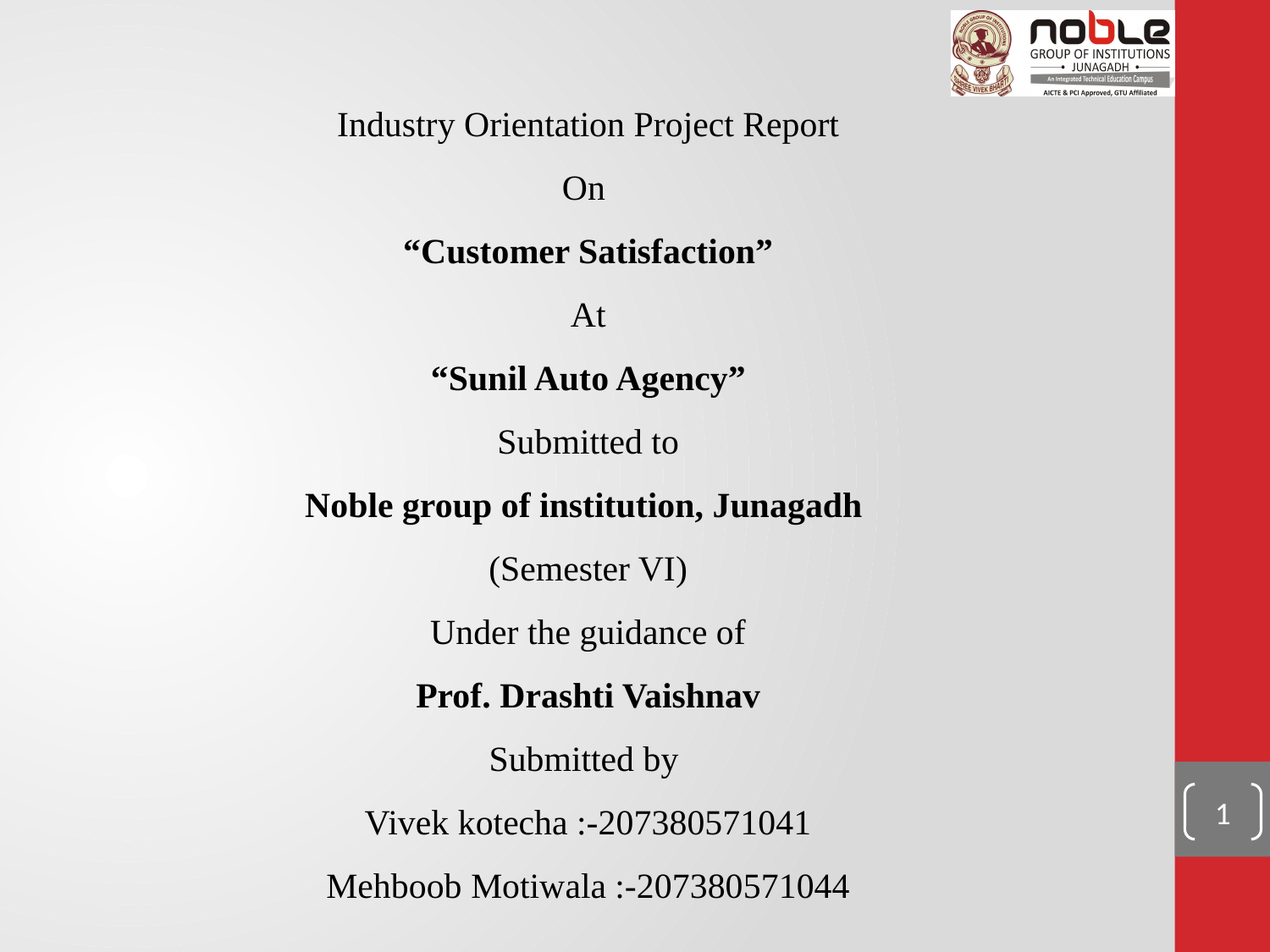

Industry Orientation Project Report
On
“Customer Satisfaction”
At
“Sunil Auto Agency”
Submitted to
Noble group of institution, Junagadh
(Semester VI)
Under the guidance of
Prof. Drashti Vaishnav
Submitted by
Vivek kotecha :-207380571041
Mehboob Motiwala :-207380571044

1